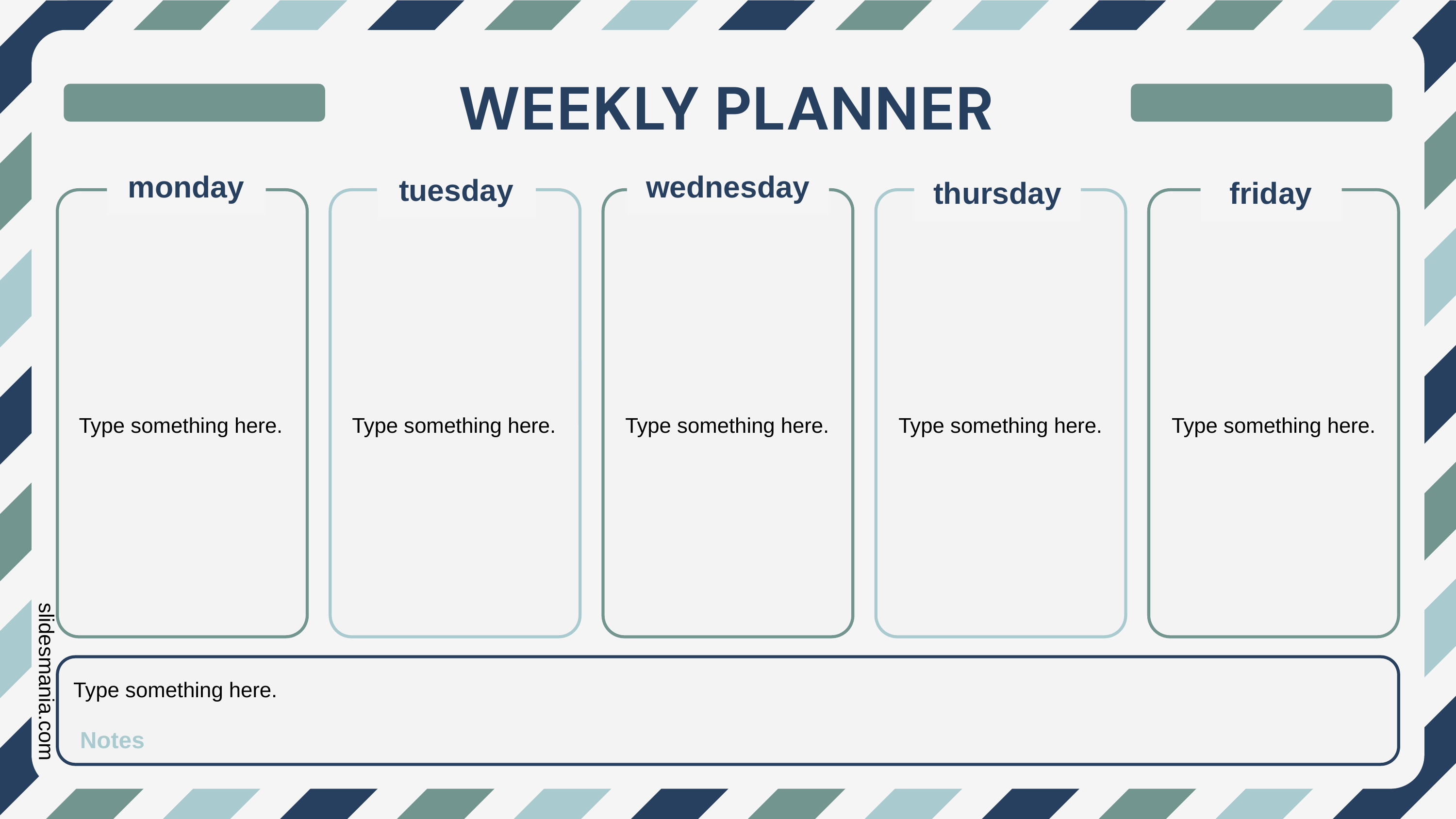

WEEKLY PLANNER

monday
wednesday
tuesday
thursday
friday
Type something here.
Type something here.
Type something here.
Type something here.
Type something here.
Type something here.